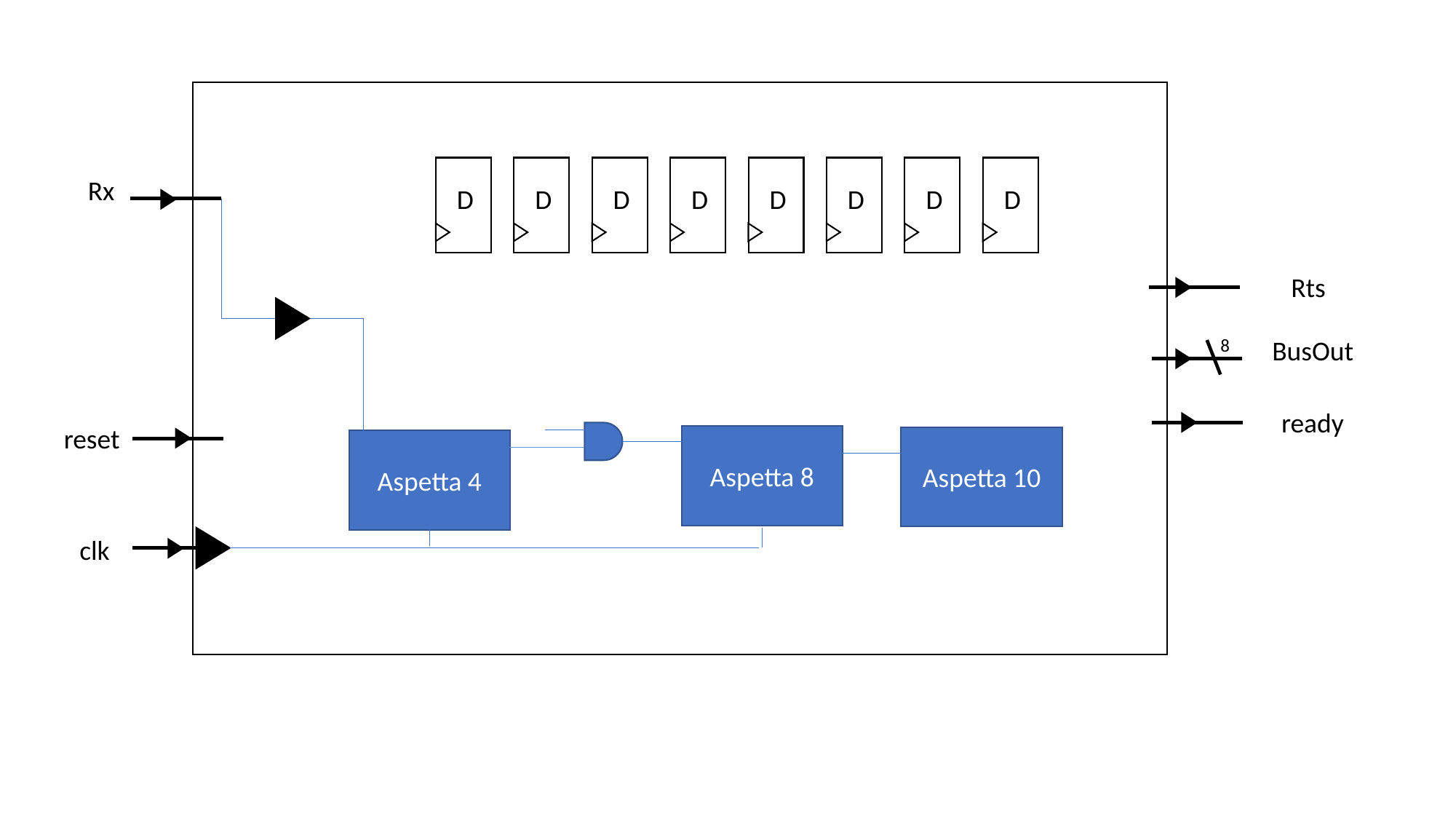

D

D

D

D

D

D

D

D

Rx

Rts

8

BusOut
ready

reset

Aspetta 8
Aspetta 10
Aspetta 4

clk